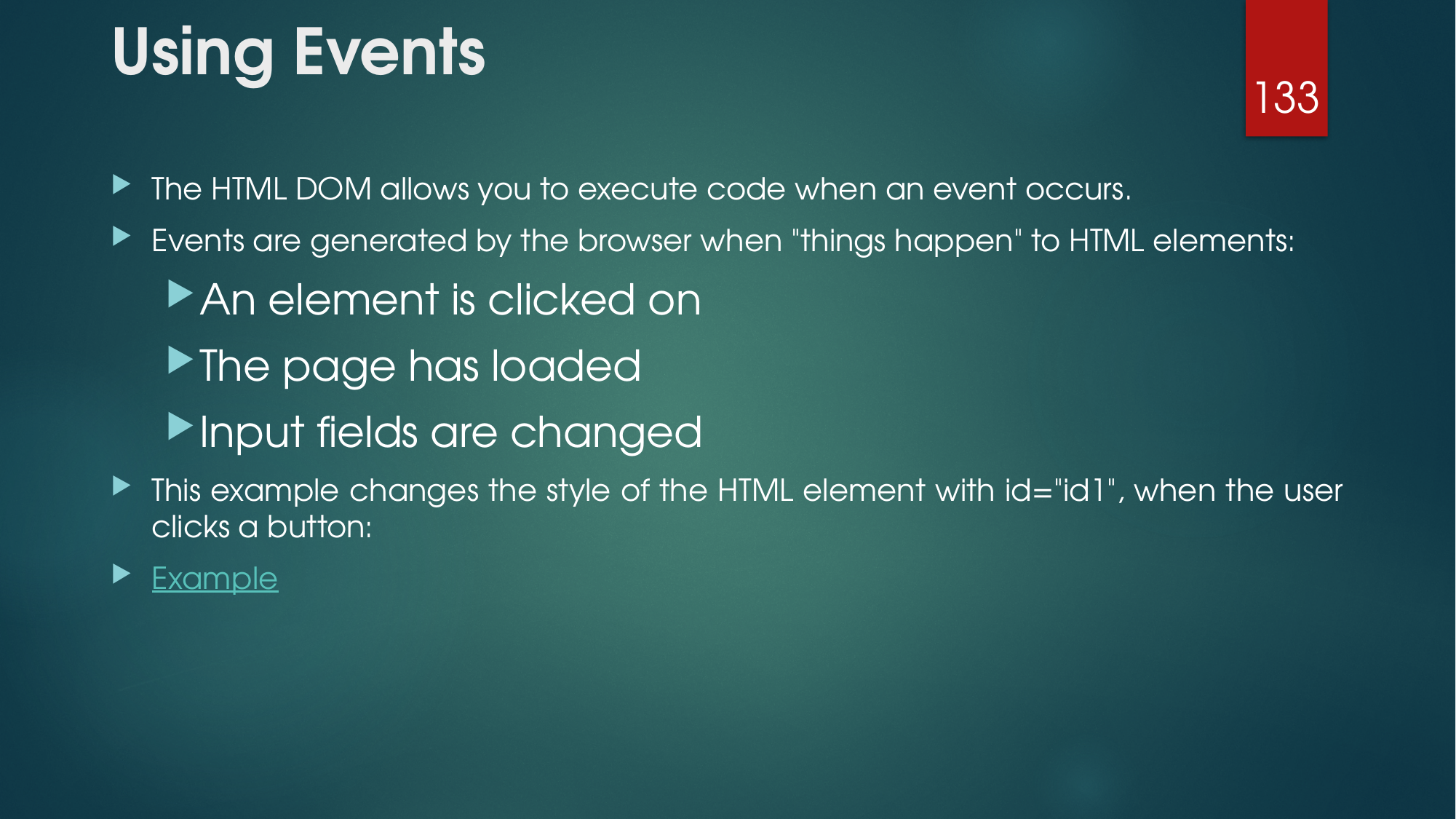

# Using Events
133
The HTML DOM allows you to execute code when an event occurs.
Events are generated by the browser when "things happen" to HTML elements:
An element is clicked on
The page has loaded
Input fields are changed
This example changes the style of the HTML element with id="id1", when the user clicks a button:
Example